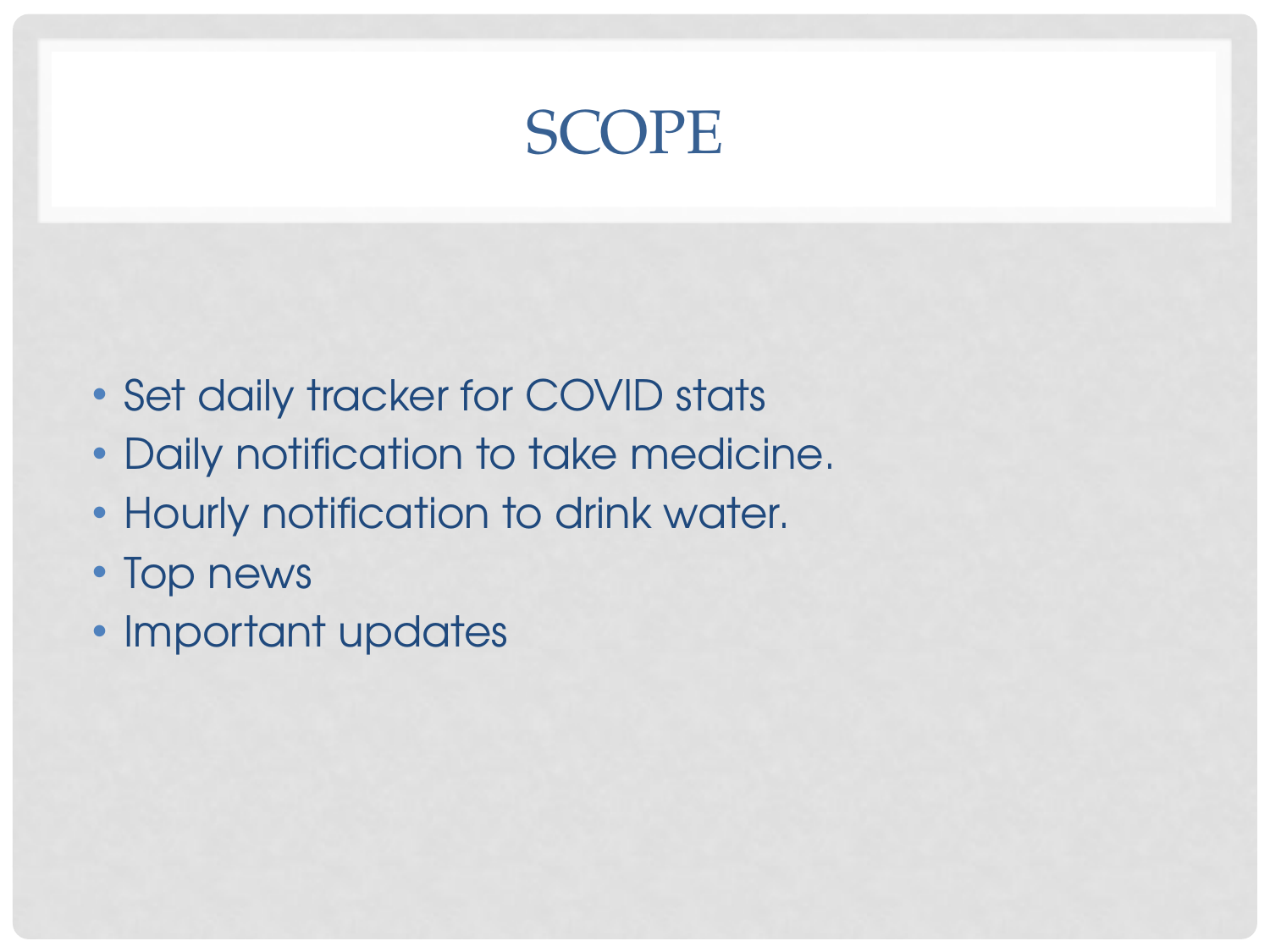

# Scope

Set daily tracker for COVID stats
Daily notification to take medicine.
Hourly notification to drink water.
Top news
Important updates